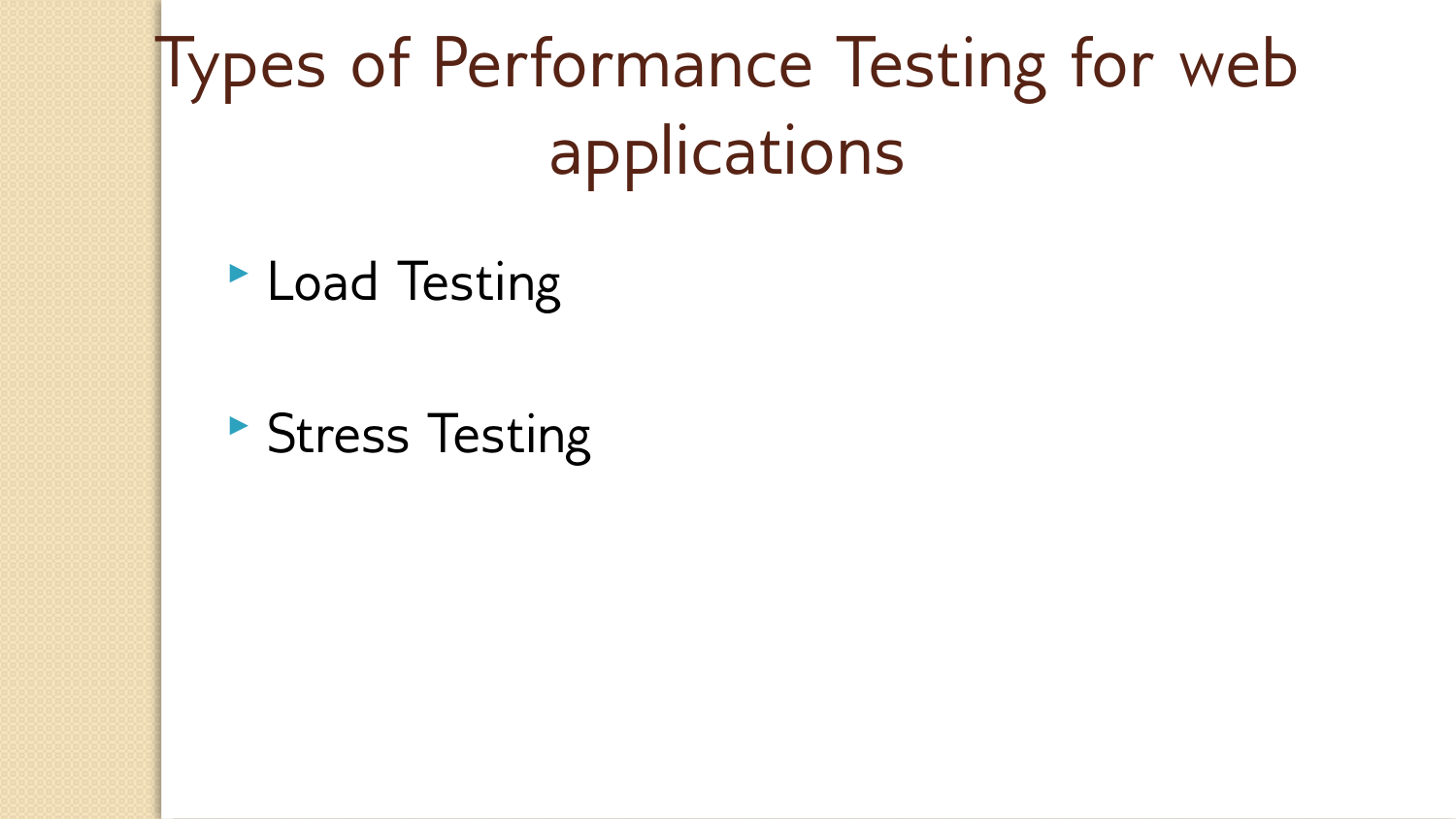

Types of Performance Testing for web applications
Load Testing

Stress Testing